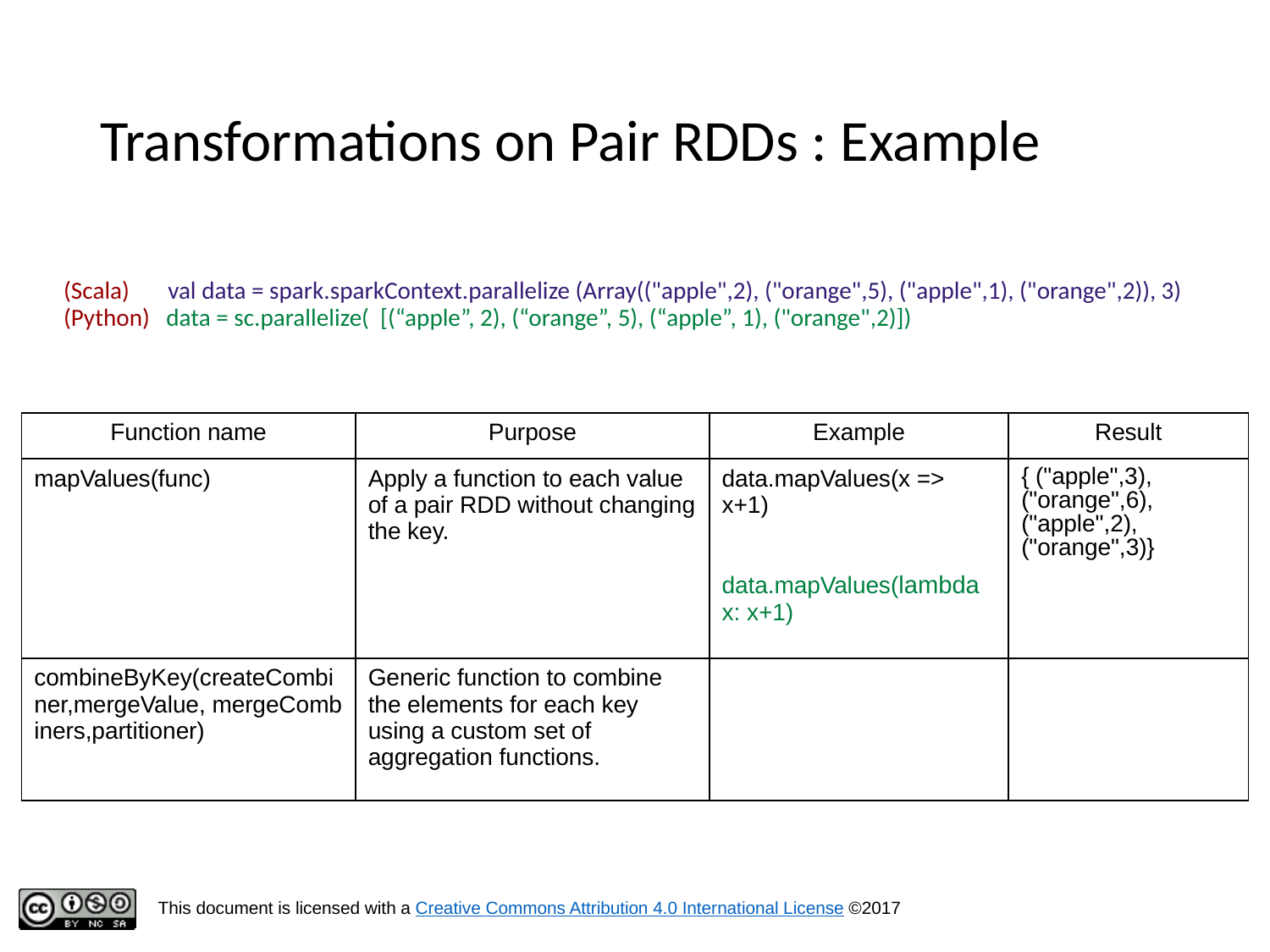

# Transformations on Pair RDDs : Example
(Scala)       val data = spark.sparkContext.parallelize (Array(("apple",2), ("orange",5), ("apple",1), ("orange",2)), 3)
(Python)   data = sc.parallelize(  [(“apple”, 2), (“orange”, 5), (“apple”, 1), ("orange",2)])
| Function name | Purpose | Example | Result |
| --- | --- | --- | --- |
| mapValues(func) | Apply a function to each value of a pair RDD without changing the key. | data.mapValues(x => x+1) data.mapValues(lambda x: x+1) | { ("apple",3), ("orange",6), ("apple",2), ("orange",3)} |
| combineByKey(createCombiner,mergeValue, mergeCombiners,partitioner) | Generic function to combine the elements for each key using a custom set of aggregation functions. |  |  |